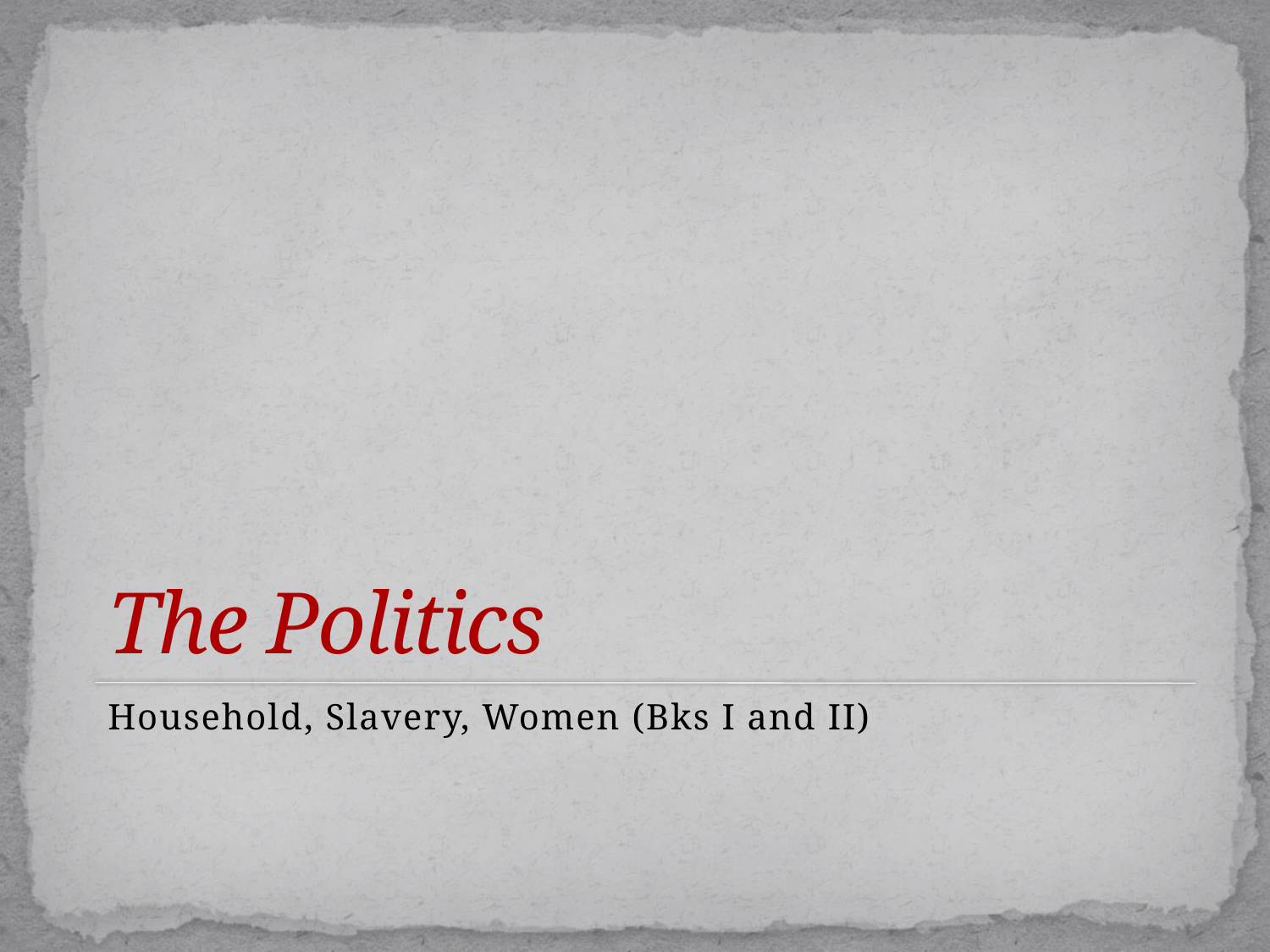

# The Politics
Household, Slavery, Women (Bks I and II)